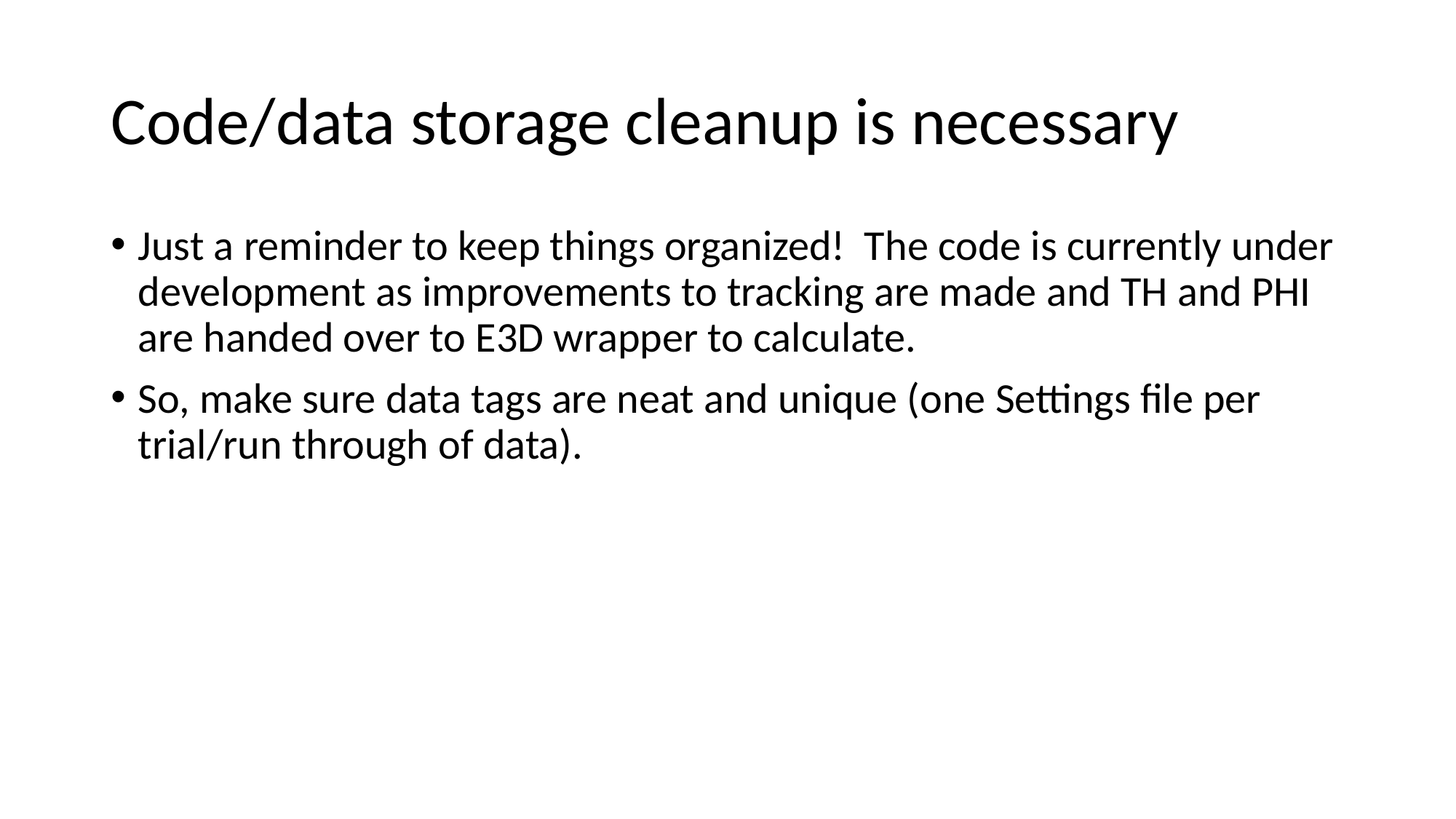

# Code/data storage cleanup is necessary
Just a reminder to keep things organized!  The code is currently under development as improvements to tracking are made and TH and PHI are handed over to E3D wrapper to calculate.
So, make sure data tags are neat and unique (one Settings file per trial/run through of data).